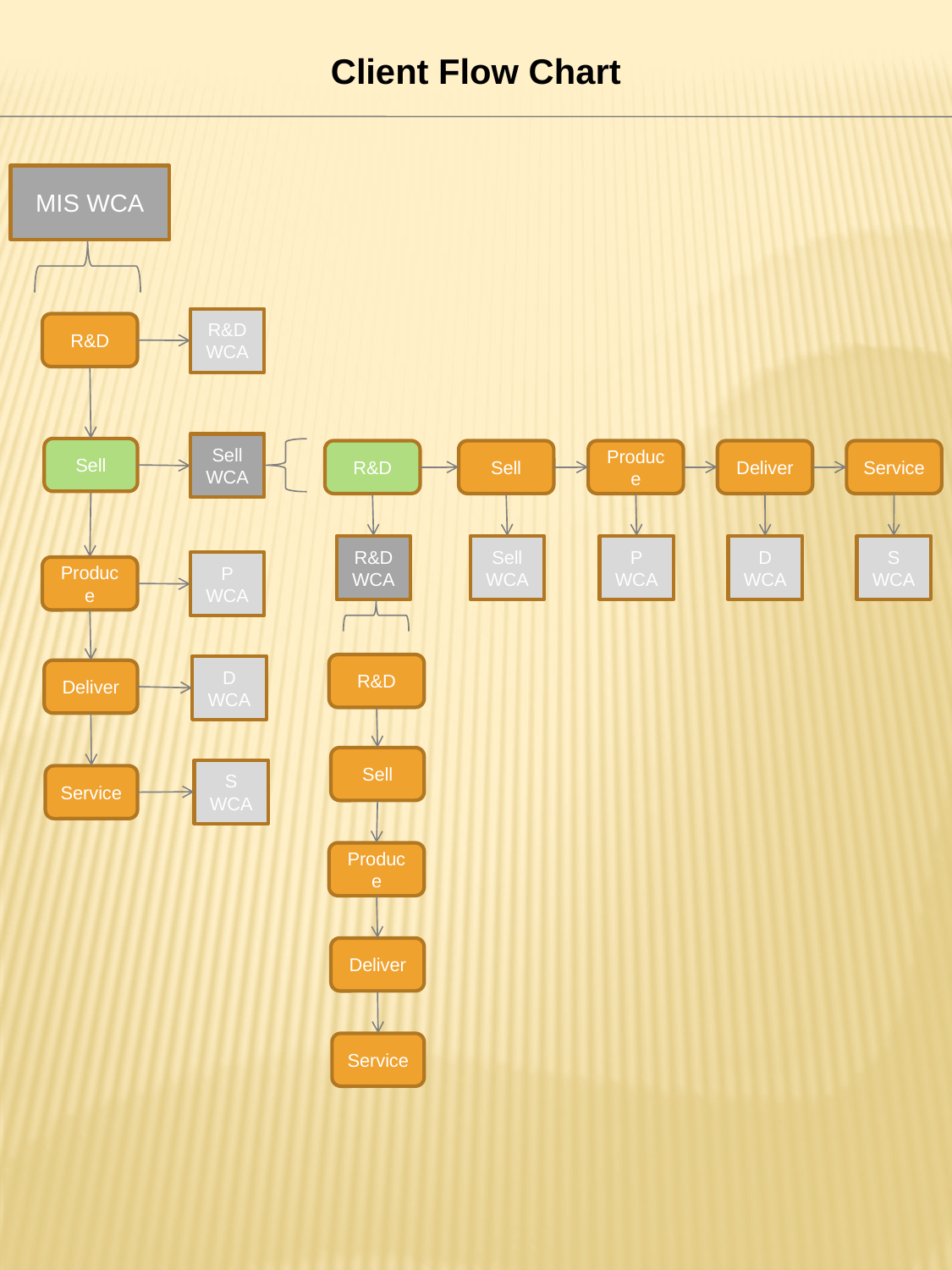

Client Flow Chart
MIS WCA

R&D WCA
R&D
Sell WCA
Sell

R&D
Sell
Produce
Deliver
Service
R&D WCA
Sell WCA
P
WCA
D
WCA
S
WCA
P
WCA
Produce

R&D
D
WCA
Deliver
Sell
S
WCA
Service
Produce
Deliver
Service
2